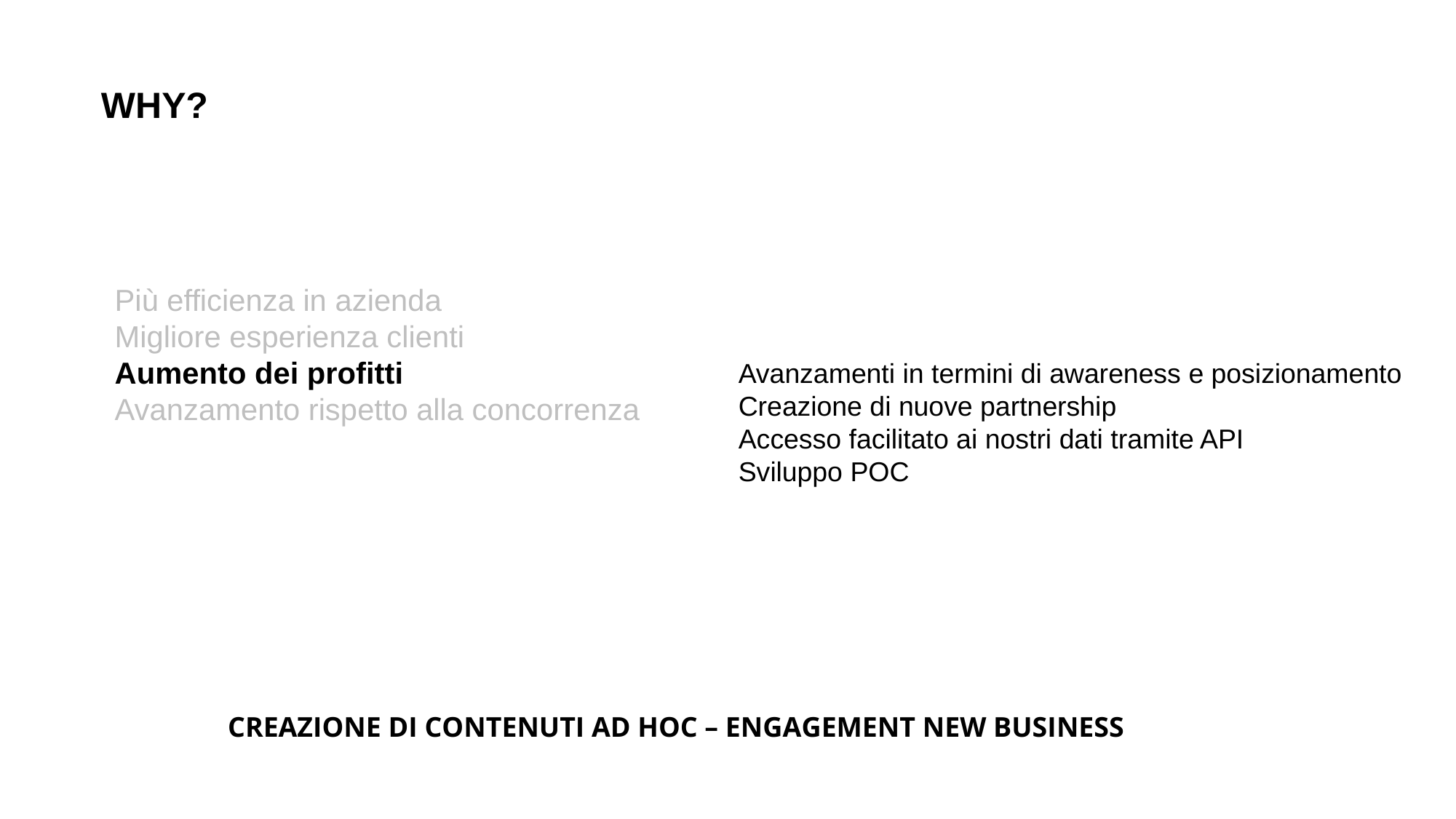

WHY?
Più efficienza in azienda
Migliore esperienza clienti
Aumento dei profitti
Avanzamento rispetto alla concorrenza
Avanzamenti in termini di awareness e posizionamento
Creazione di nuove partnership
Accesso facilitato ai nostri dati tramite API
Sviluppo POC
CREAZIONE DI CONTENUTI AD HOC – ENGAGEMENT NEW BUSINESS